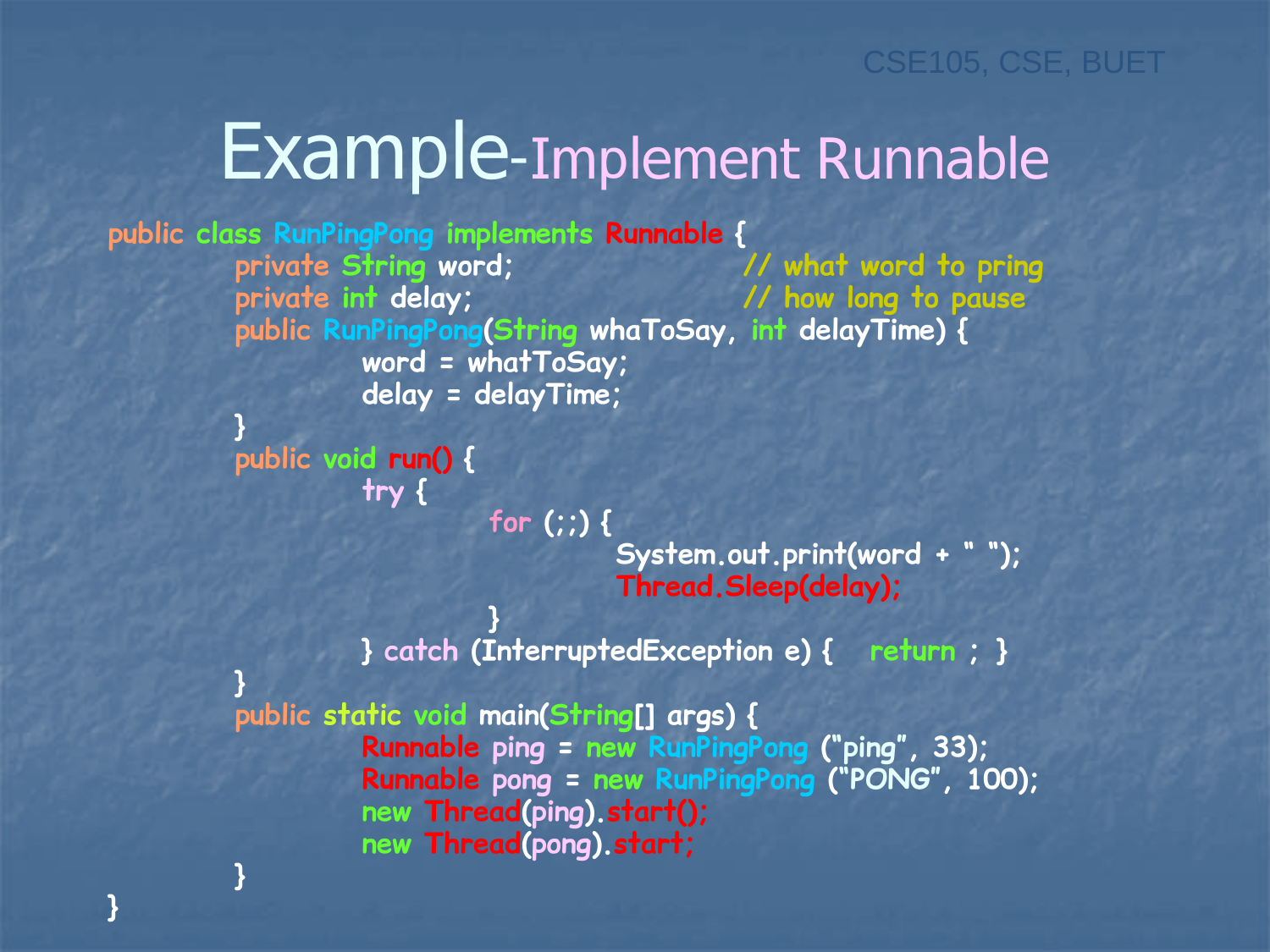

# Example-Implement Runnable
public class RunPingPong implements Runnable {
	private String word;		// what word to pring
	private int delay;			// how long to pause
	public RunPingPong(String whaToSay, int delayTime) {
		word = whatToSay;
		delay = delayTime;
	}
	public void run() {
		try {
			for (;;) {
				System.out.print(word + “ “);
				Thread.Sleep(delay);
			}
		} catch (InterruptedException e) {	return ; 	}
	}
	public static void main(String[] args) {
		Runnable ping = new RunPingPong (“ping”, 33);
		Runnable pong = new RunPingPong (“PONG”, 100);
		new Thread(ping).start();
		new Thread(pong).start;
	}
}